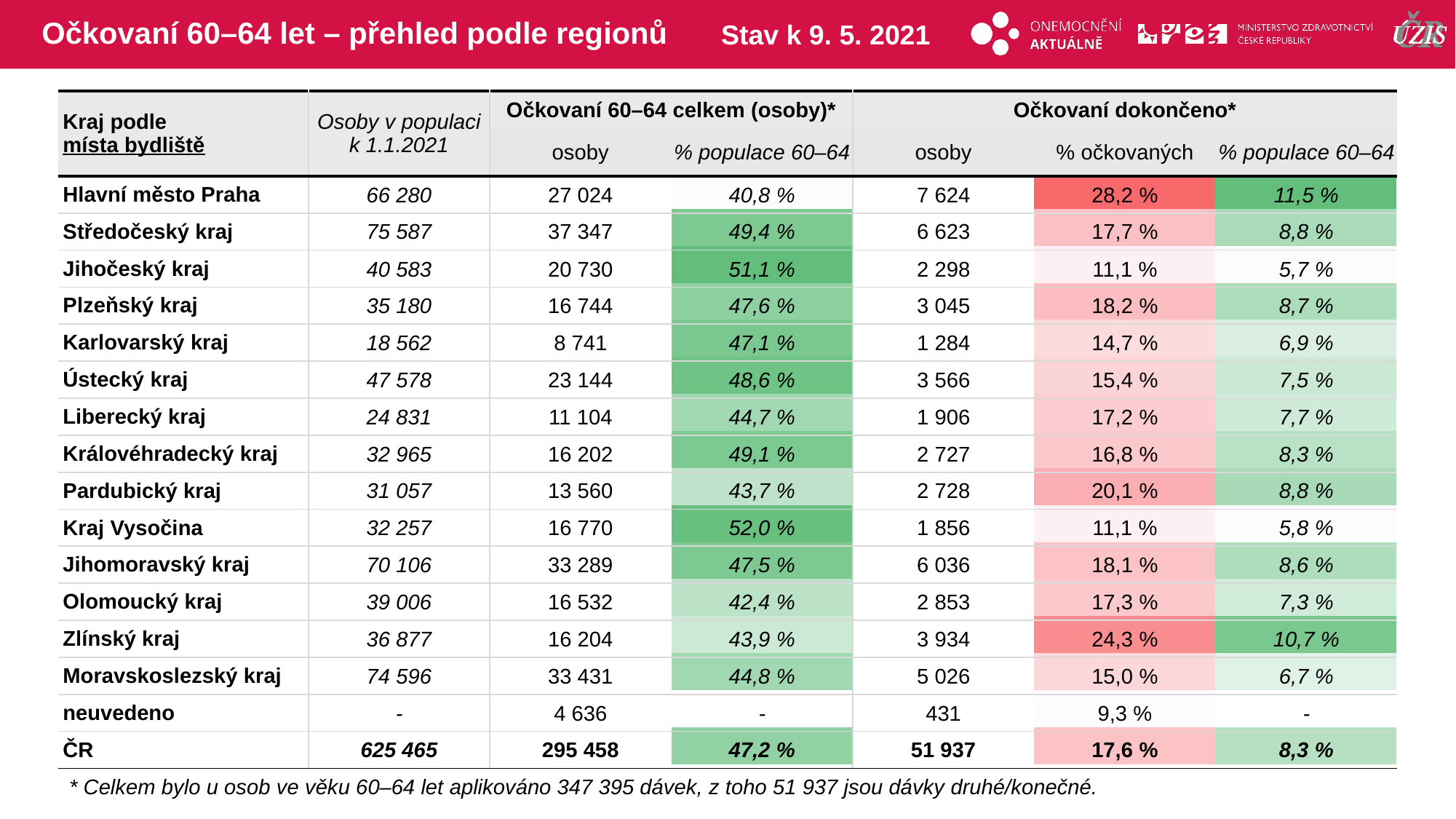

# Očkovaní 60–64 let – přehled podle regionů
Stav k 9. 5. 2021
| Kraj podle místa bydliště | Osoby v populaci k 1.1.2021 | Očkovaní 60–64 celkem (osoby)\* |  | Očkovaní dokončeno\* |  |  |
| --- | --- | --- | --- | --- | --- | --- |
|  |  | osoby | % populace 60–64 | osoby | % očkovaných | % populace 60–64 |
| Hlavní město Praha | 66 280 | 27 024 | 40,8 % | 7 624 | 28,2 % | 11,5 % |
| Středočeský kraj | 75 587 | 37 347 | 49,4 % | 6 623 | 17,7 % | 8,8 % |
| Jihočeský kraj | 40 583 | 20 730 | 51,1 % | 2 298 | 11,1 % | 5,7 % |
| Plzeňský kraj | 35 180 | 16 744 | 47,6 % | 3 045 | 18,2 % | 8,7 % |
| Karlovarský kraj | 18 562 | 8 741 | 47,1 % | 1 284 | 14,7 % | 6,9 % |
| Ústecký kraj | 47 578 | 23 144 | 48,6 % | 3 566 | 15,4 % | 7,5 % |
| Liberecký kraj | 24 831 | 11 104 | 44,7 % | 1 906 | 17,2 % | 7,7 % |
| Královéhradecký kraj | 32 965 | 16 202 | 49,1 % | 2 727 | 16,8 % | 8,3 % |
| Pardubický kraj | 31 057 | 13 560 | 43,7 % | 2 728 | 20,1 % | 8,8 % |
| Kraj Vysočina | 32 257 | 16 770 | 52,0 % | 1 856 | 11,1 % | 5,8 % |
| Jihomoravský kraj | 70 106 | 33 289 | 47,5 % | 6 036 | 18,1 % | 8,6 % |
| Olomoucký kraj | 39 006 | 16 532 | 42,4 % | 2 853 | 17,3 % | 7,3 % |
| Zlínský kraj | 36 877 | 16 204 | 43,9 % | 3 934 | 24,3 % | 10,7 % |
| Moravskoslezský kraj | 74 596 | 33 431 | 44,8 % | 5 026 | 15,0 % | 6,7 % |
| neuvedeno | - | 4 636 | - | 431 | 9,3 % | - |
| ČR | 625 465 | 295 458 | 47,2 % | 51 937 | 17,6 % | 8,3 % |
|  |  |  |  |  |  |
| --- | --- | --- | --- | --- | --- |
|  |  |  |  |  |  |
|  |  |  |  |  |  |
|  |  |  |  |  |  |
|  |  |  |  |  |  |
|  |  |  |  |  |  |
|  |  |  |  |  |  |
|  |  |  |  |  |  |
|  |  |  |  |  |  |
|  |  |  |  |  |  |
|  |  |  |  |  |  |
|  |  |  |  |  |  |
|  |  |  |  |  |  |
|  |  |  |  |  |  |
|  |  |  |  |  |  |
|  |  |  |  |  |  |
* Celkem bylo u osob ve věku 60–64 let aplikováno 347 395 dávek, z toho 51 937 jsou dávky druhé/konečné.